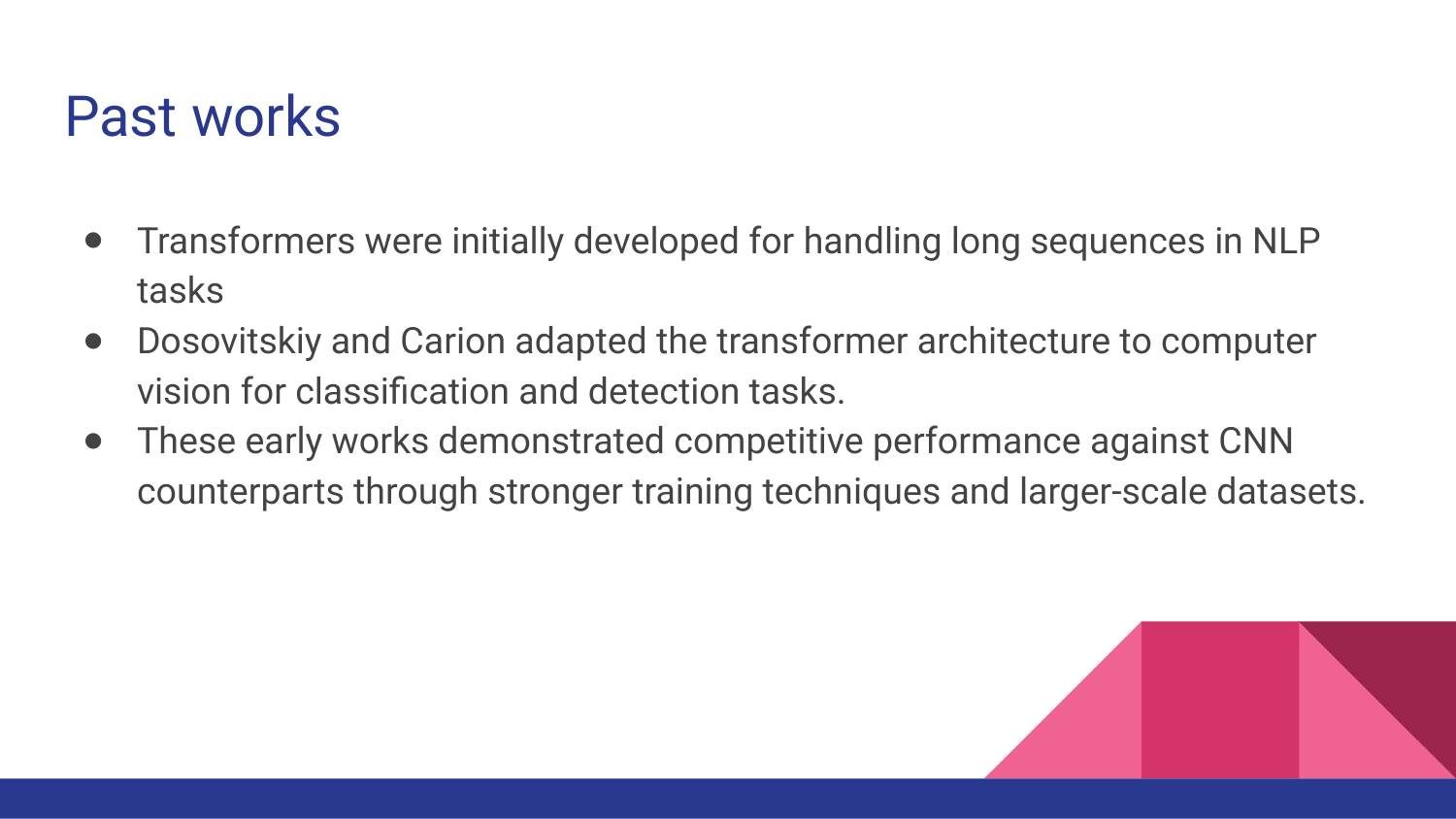

# Past works
Transformers were initially developed for handling long sequences in NLP tasks
Dosovitskiy and Carion adapted the transformer architecture to computer vision for classification and detection tasks.
These early works demonstrated competitive performance against CNN counterparts through stronger training techniques and larger-scale datasets.